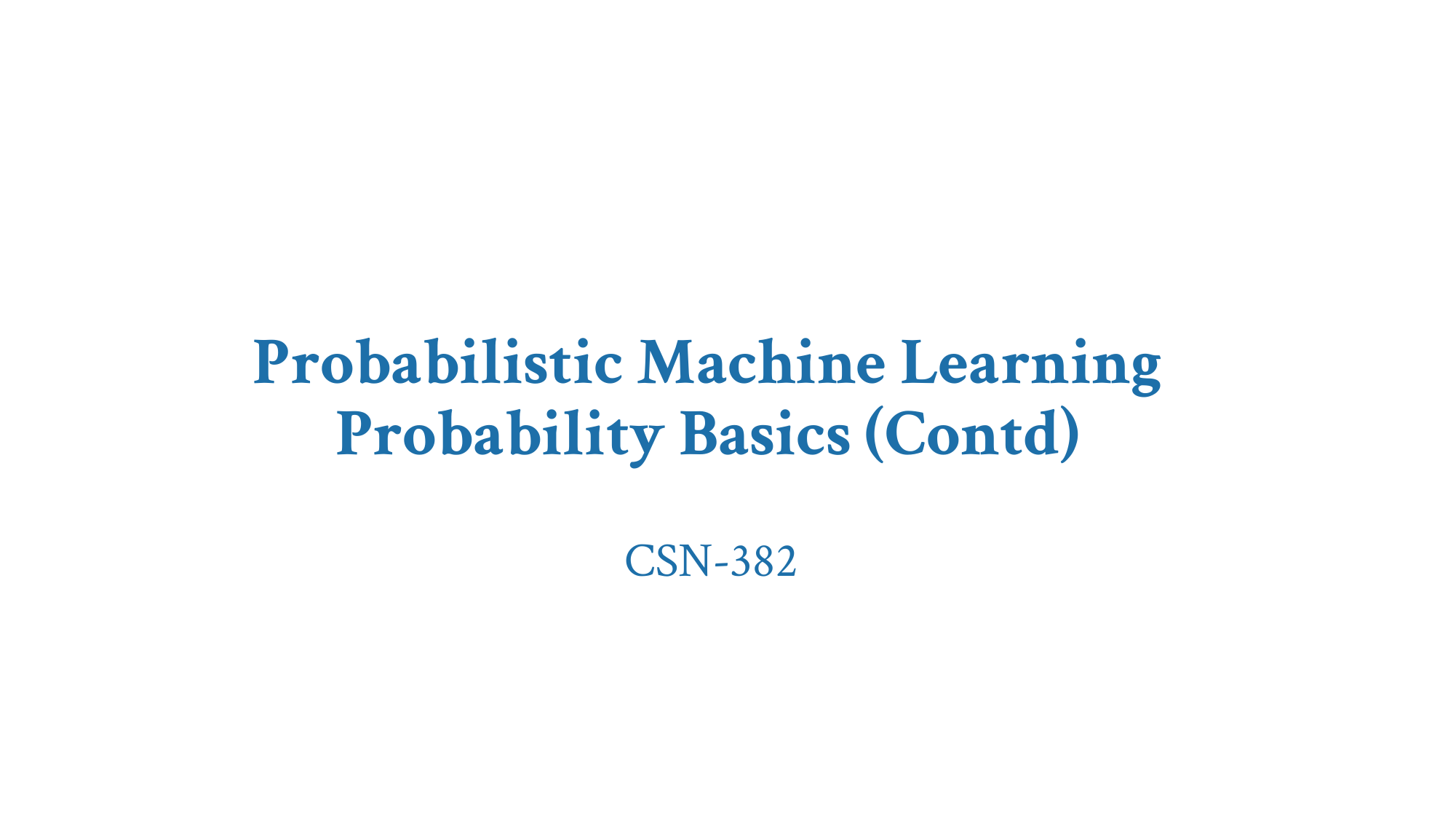

# Probabilistic Machine Learning Probability Basics (Contd)
CSN-382